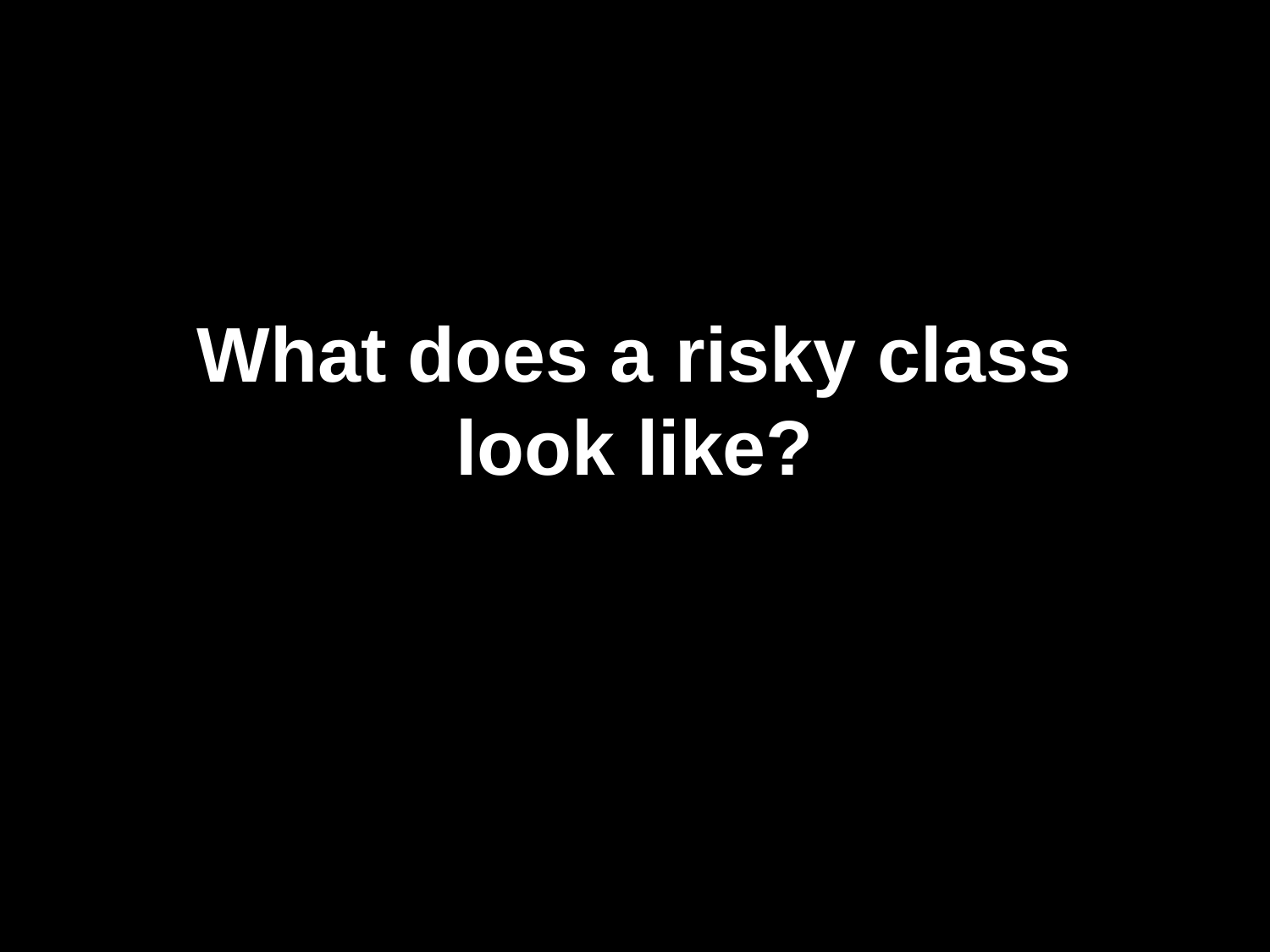

# What does a risky class look like?